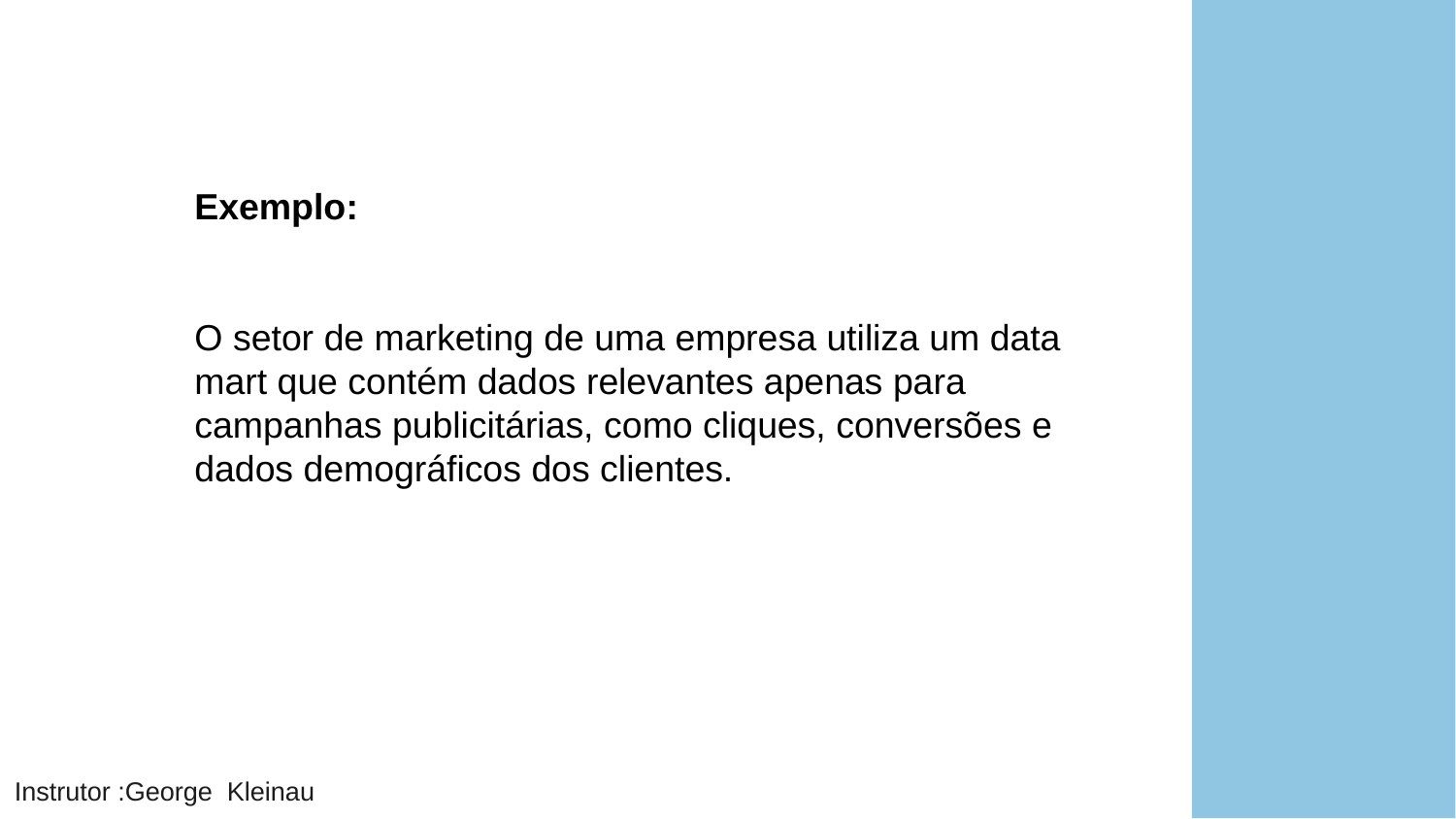

Exemplo:

O setor de marketing de uma empresa utiliza um data mart que contém dados relevantes apenas para campanhas publicitárias, como cliques, conversões e dados demográficos dos clientes.